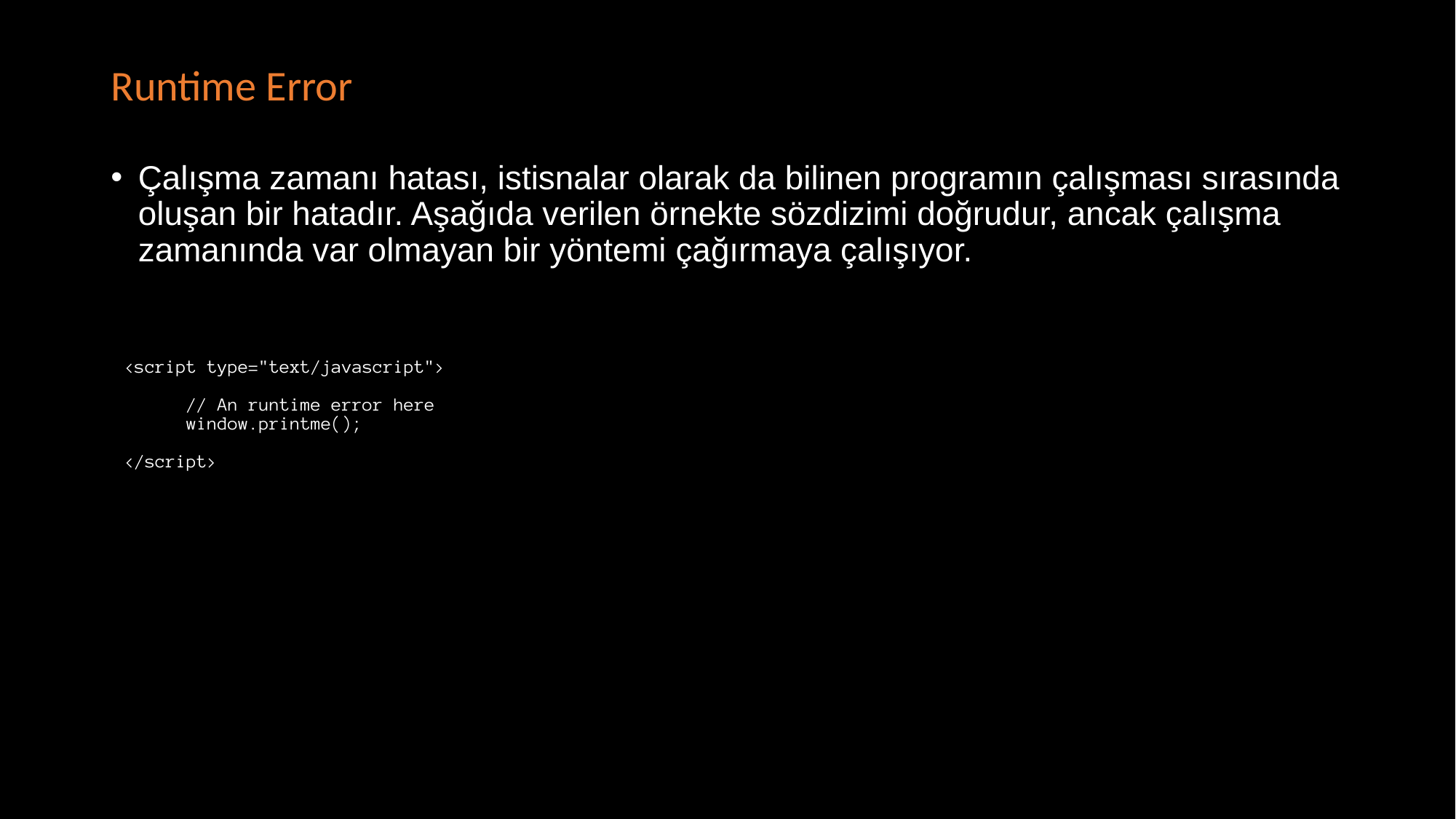

# Runtime Error
Çalışma zamanı hatası, istisnalar olarak da bilinen programın çalışması sırasında oluşan bir hatadır. Aşağıda verilen örnekte sözdizimi doğrudur, ancak çalışma zamanında var olmayan bir yöntemi çağırmaya çalışıyor.

| <script type="text/javascript">          // An runtime error here        window.printme();     </script> |
| --- |